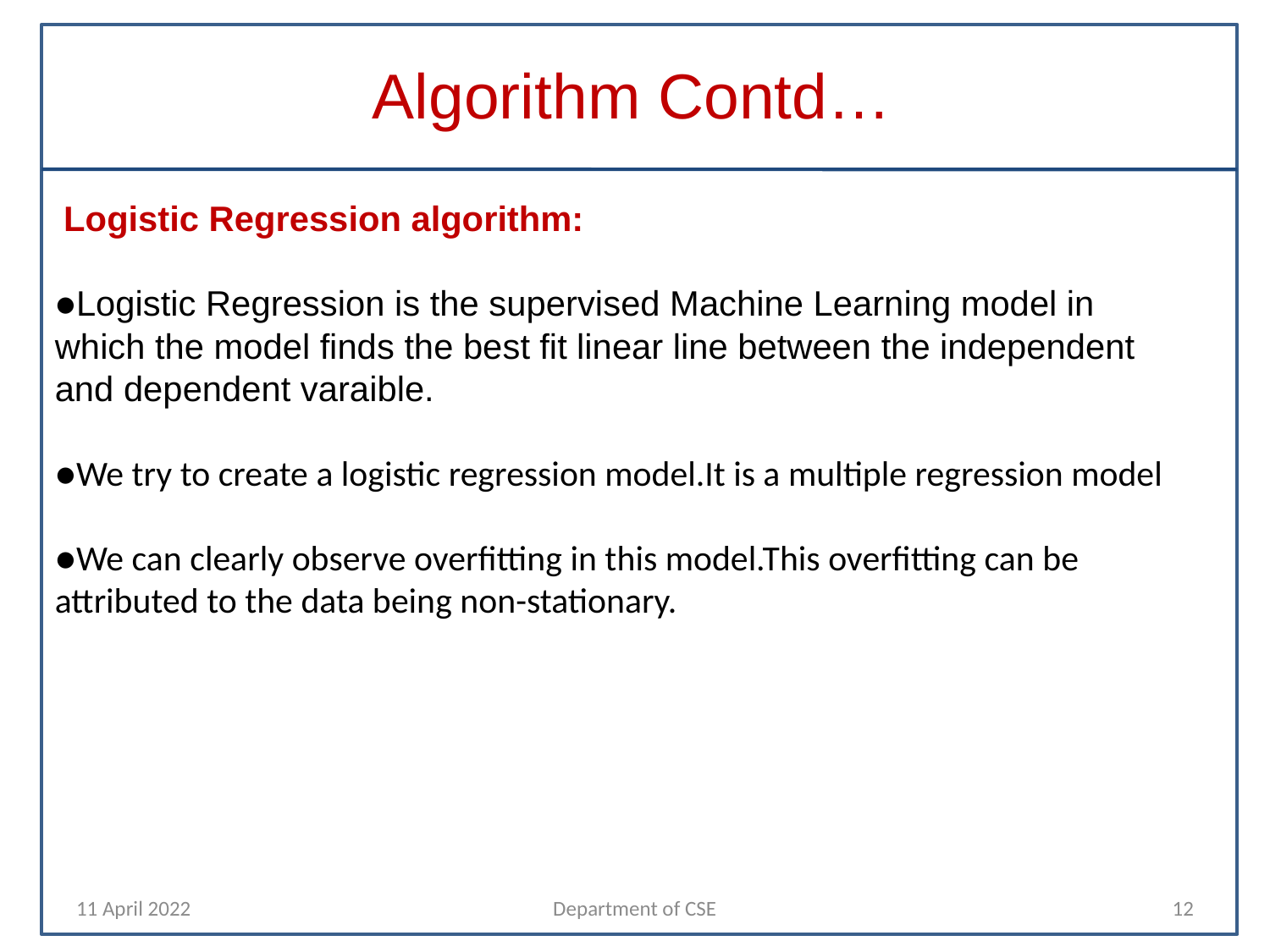

Algorithm Contd…
 Logistic Regression algorithm:

●Logistic Regression is the supervised Machine Learning model in which the model finds the best fit linear line between the independent and dependent varaible.

●We try to create a logistic regression model.It is a multiple regression model

●We can clearly observe overfitting in this model.This overfitting can be attributed to the data being non-stationary.
11 April 2022
Department of CSE
12